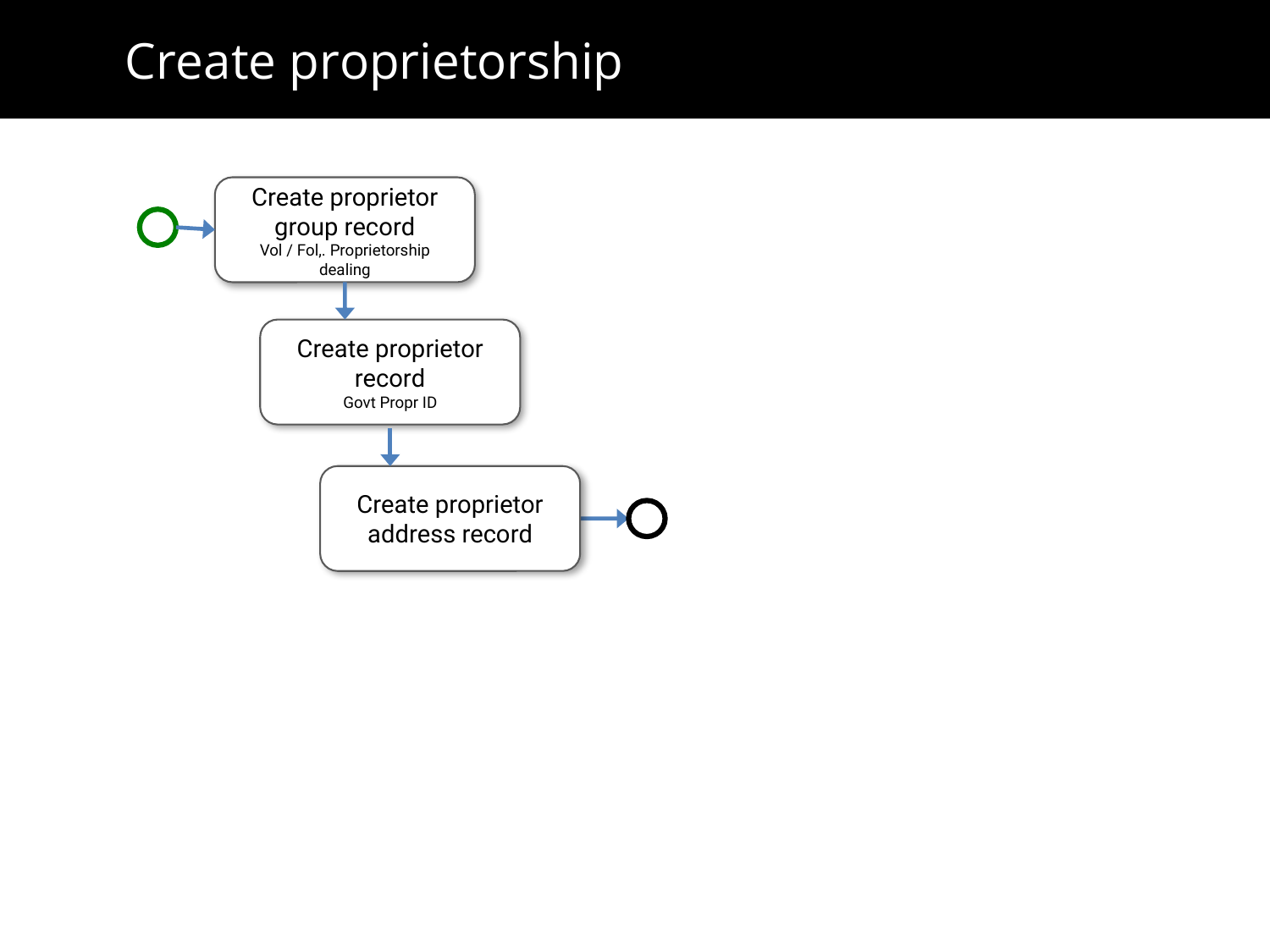

Create proprietorship
Create proprietor group record
Vol / Fol,. Proprietorship dealing

Create proprietor record
Govt Propr ID
Create proprietor address record